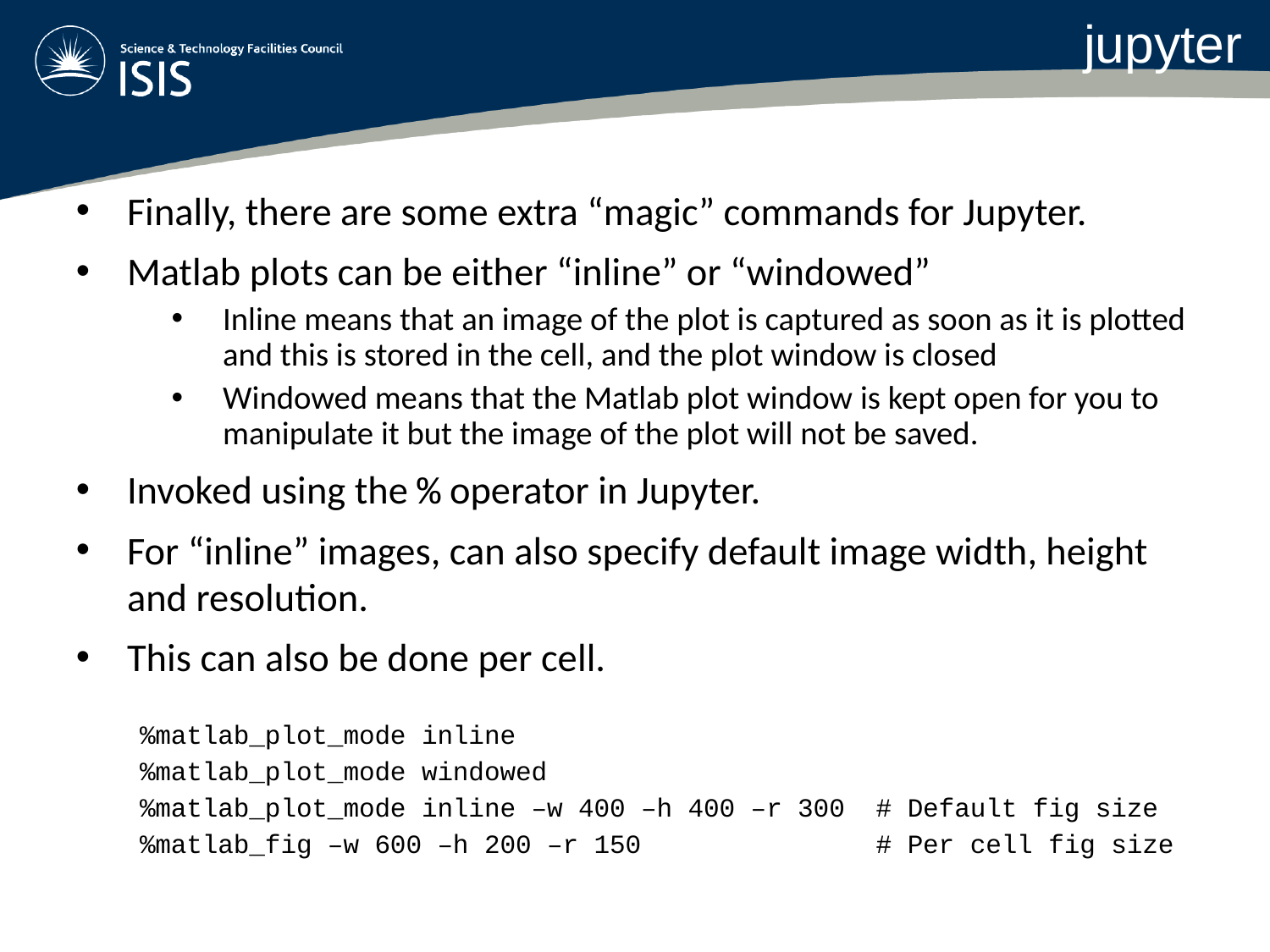

jupyter
Finally, there are some extra “magic” commands for Jupyter.
Matlab plots can be either “inline” or “windowed”
Inline means that an image of the plot is captured as soon as it is plotted and this is stored in the cell, and the plot window is closed
Windowed means that the Matlab plot window is kept open for you to manipulate it but the image of the plot will not be saved.
Invoked using the % operator in Jupyter.
For “inline” images, can also specify default image width, height and resolution.
This can also be done per cell.

%matlab_plot_mode inline
%matlab_plot_mode windowed
%matlab_plot_mode inline –w 400 –h 400 –r 300  # Default fig size
%matlab_fig –w 600 –h 200 –r 150               # Per cell fig size